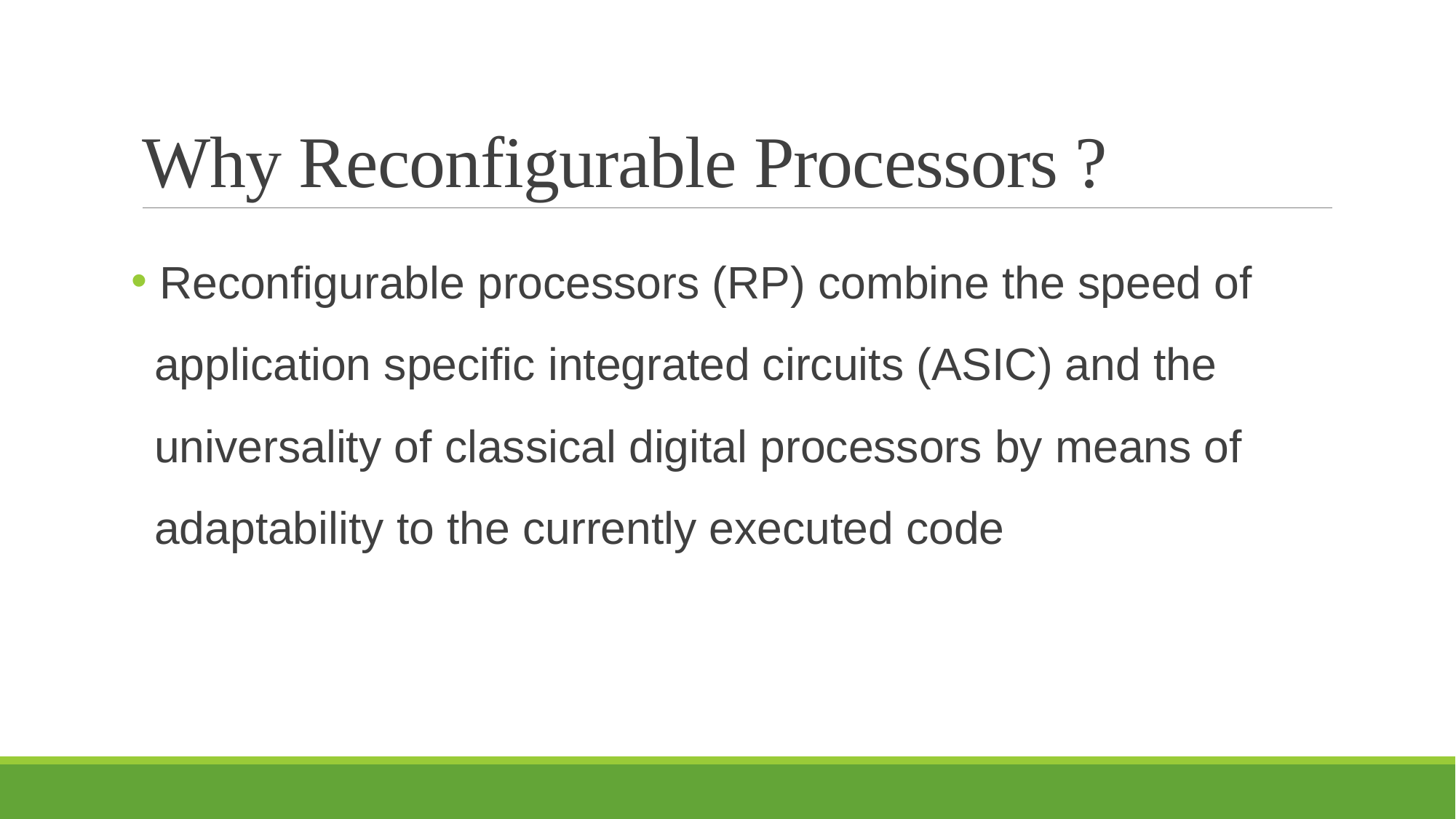

# Why Reconfigurable Processors ?
 Reconfigurable processors (RP) combine the speed of
 application specific integrated circuits (ASIC) and the
 universality of classical digital processors by means of
 adaptability to the currently executed code